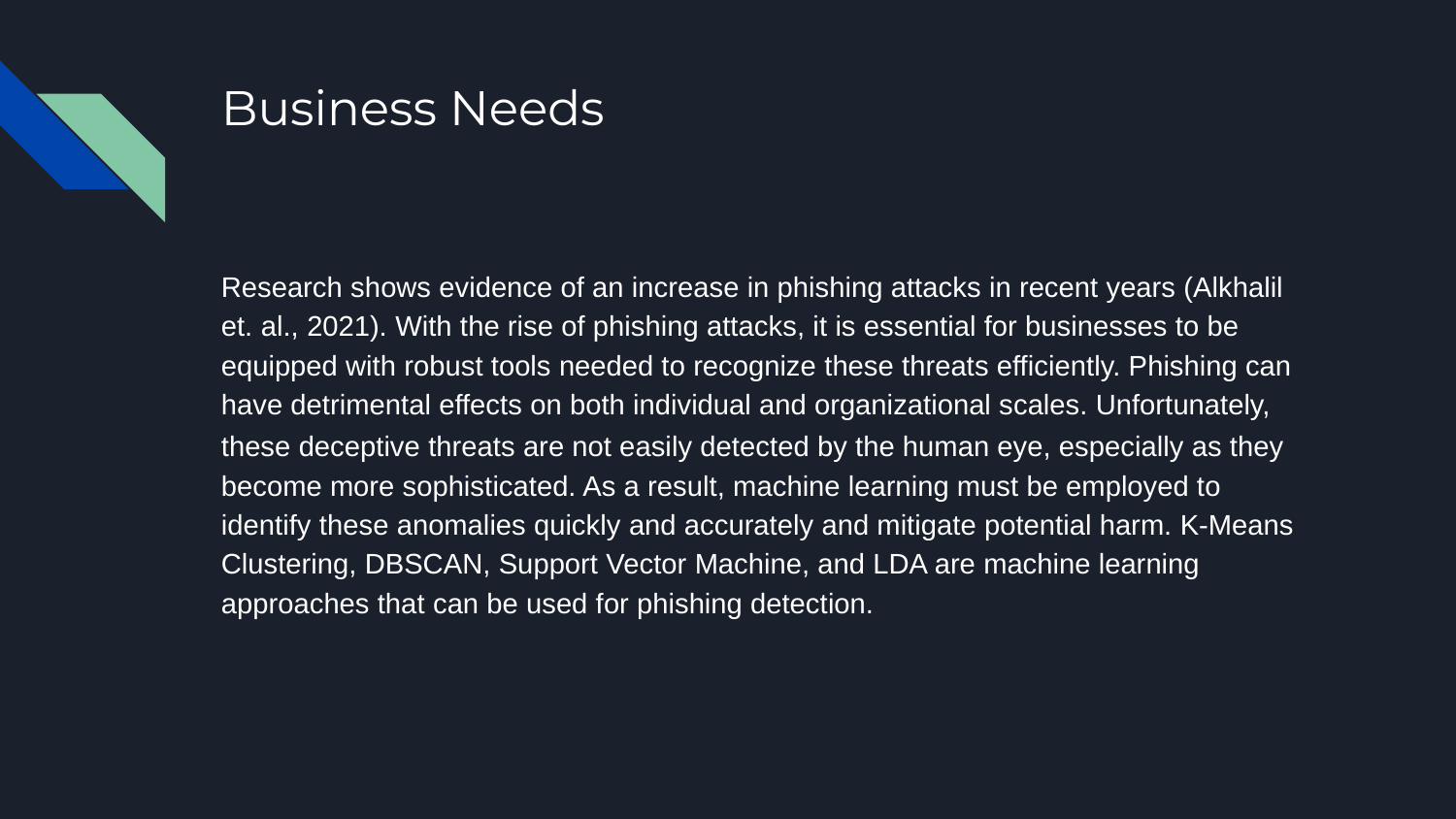

# Business Needs
Research shows evidence of an increase in phishing attacks in recent years (Alkhalil et. al., 2021). With the rise of phishing attacks, it is essential for businesses to be equipped with robust tools needed to recognize these threats efficiently. Phishing can have detrimental effects on both individual and organizational scales. Unfortunately, these deceptive threats are not easily detected by the human eye, especially as they become more sophisticated. As a result, machine learning must be employed to identify these anomalies quickly and accurately and mitigate potential harm. K-Means Clustering, DBSCAN, Support Vector Machine, and LDA are machine learning approaches that can be used for phishing detection.